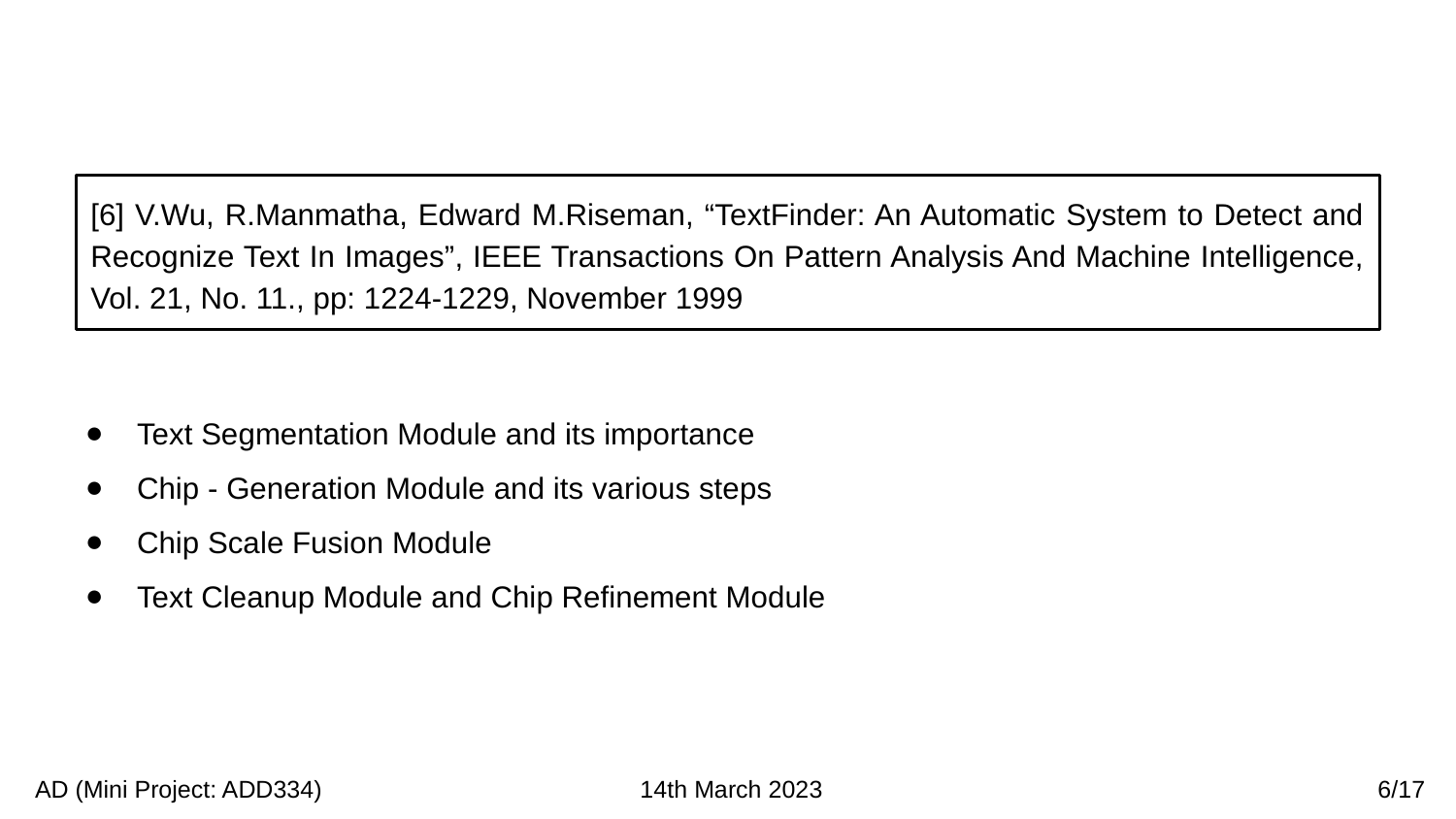

#
[6] V.Wu, R.Manmatha, Edward M.Riseman, “TextFinder: An Automatic System to Detect and Recognize Text In Images”, IEEE Transactions On Pattern Analysis And Machine Intelligence, Vol. 21, No. 11., pp: 1224-1229, November 1999

Text Segmentation Module and its importance
Chip - Generation Module and its various steps
Chip Scale Fusion Module
Text Cleanup Module and Chip Refinement Module

   AD (Mini Project: ADD334)                                               14th March 2023                                                                                  6/17